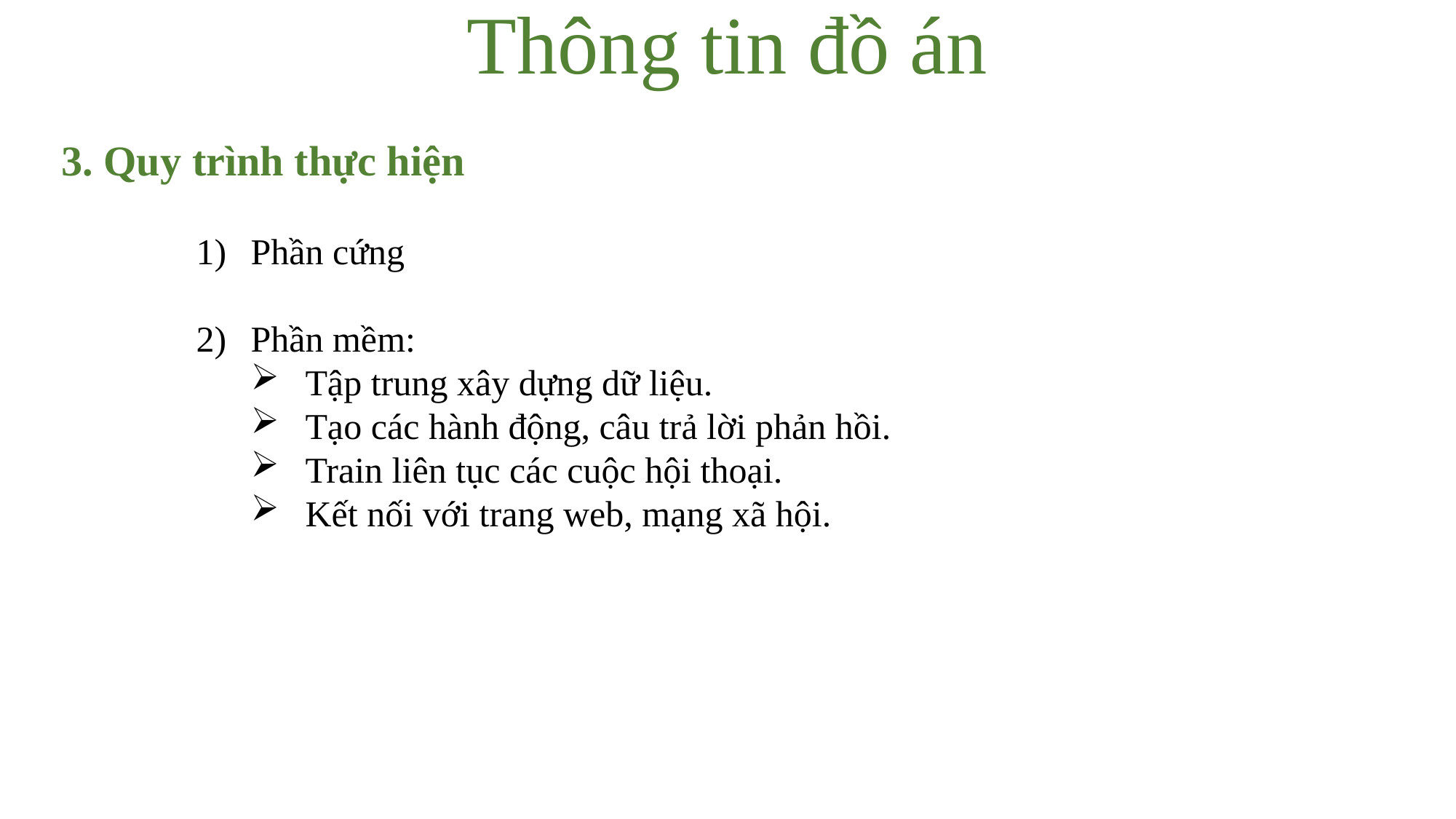

Thông tin đồ án
3. Quy trình thực hiện
Phần cứng

Phần mềm:
Tập trung xây dựng dữ liệu.
Tạo các hành động, câu trả lời phản hồi.
Train liên tục các cuộc hội thoại.
Kết nối với trang web, mạng xã hội.